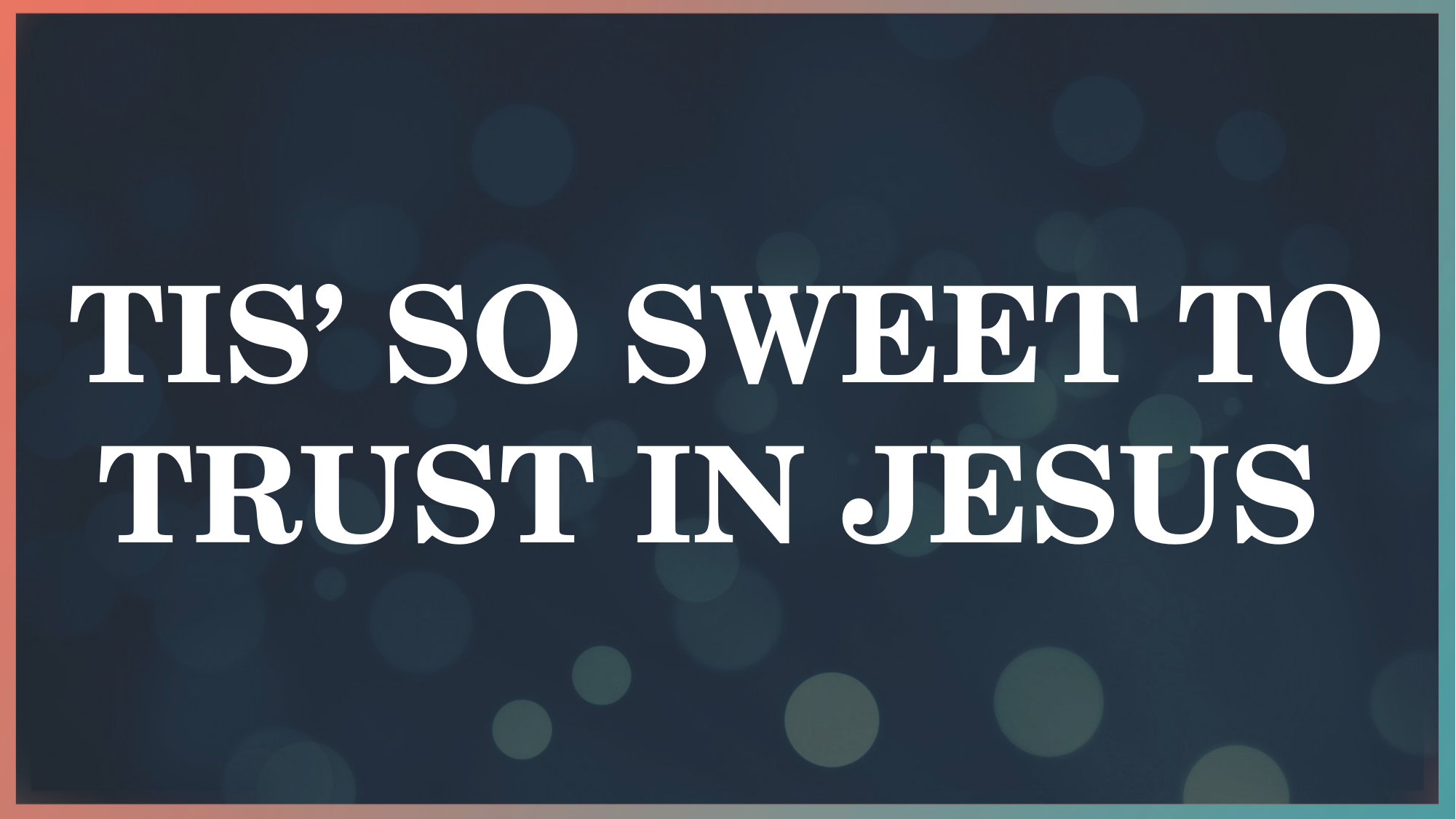

TIS’ SO SWEET TO TRUST IN JESUS